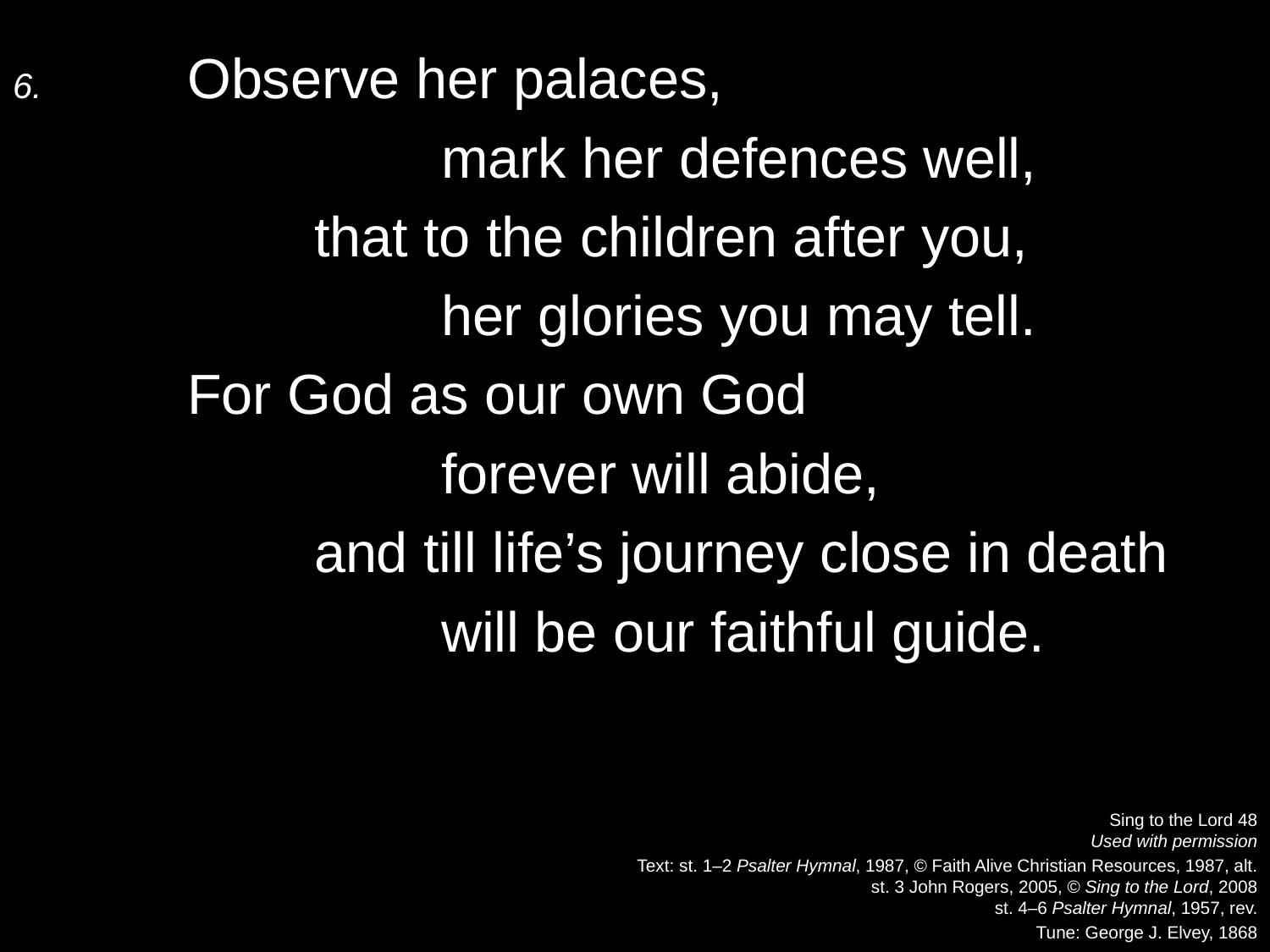

6.	Observe her palaces,
			mark her defences well,
		that to the children after you,
			her glories you may tell.
	For God as our own God
			forever will abide,
		and till life’s journey close in death
			will be our faithful guide.
Sing to the Lord 48
Used with permission
Text: st. 1–2 Psalter Hymnal, 1987, © Faith Alive Christian Resources, 1987, alt.
st. 3 John Rogers, 2005, © Sing to the Lord, 2008
st. 4–6 Psalter Hymnal, 1957, rev.
Tune: George J. Elvey, 1868